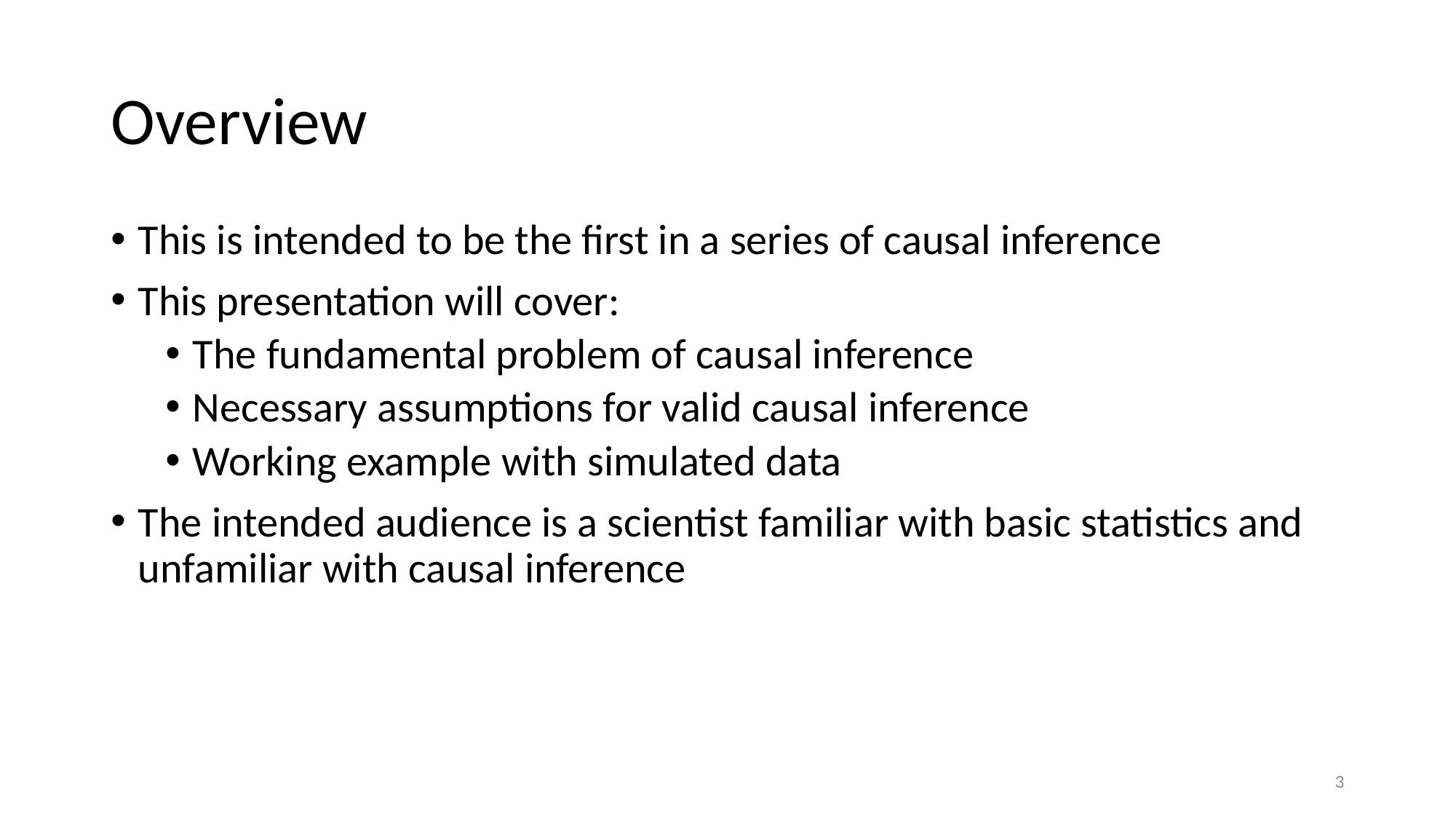

# Overview
This is intended to be the first in a series of causal inference
This presentation will cover:
The fundamental problem of causal inference
Necessary assumptions for valid causal inference
Working example with simulated data
The intended audience is a scientist familiar with basic statistics and unfamiliar with causal inference
3